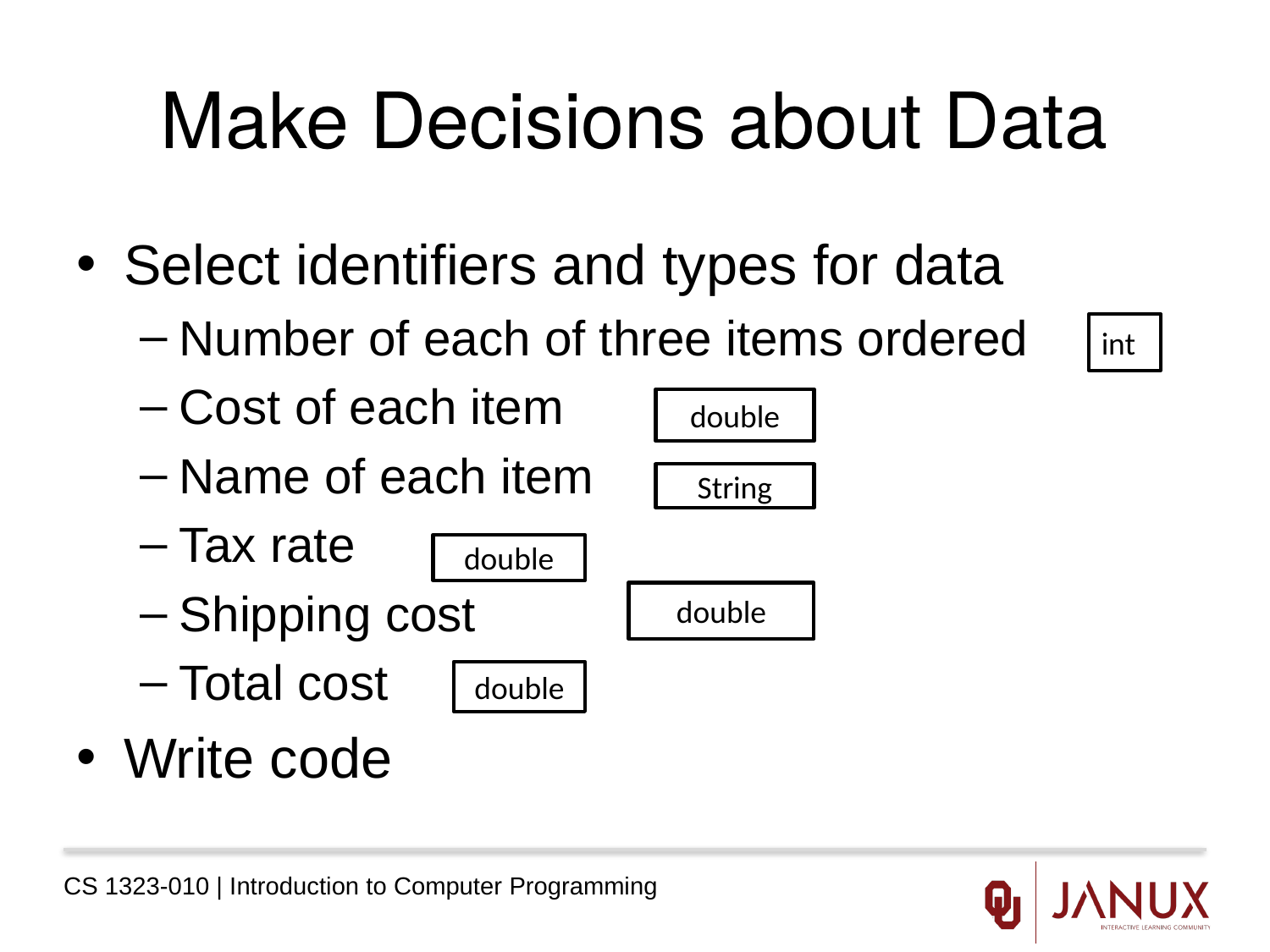

# Make Decisions about Data
Select identifiers and types for data
Number of each of three items ordered
Cost of each item
Name of each item
Tax rate
Shipping cost
Total cost
Write code
int
double
String
double
double
double